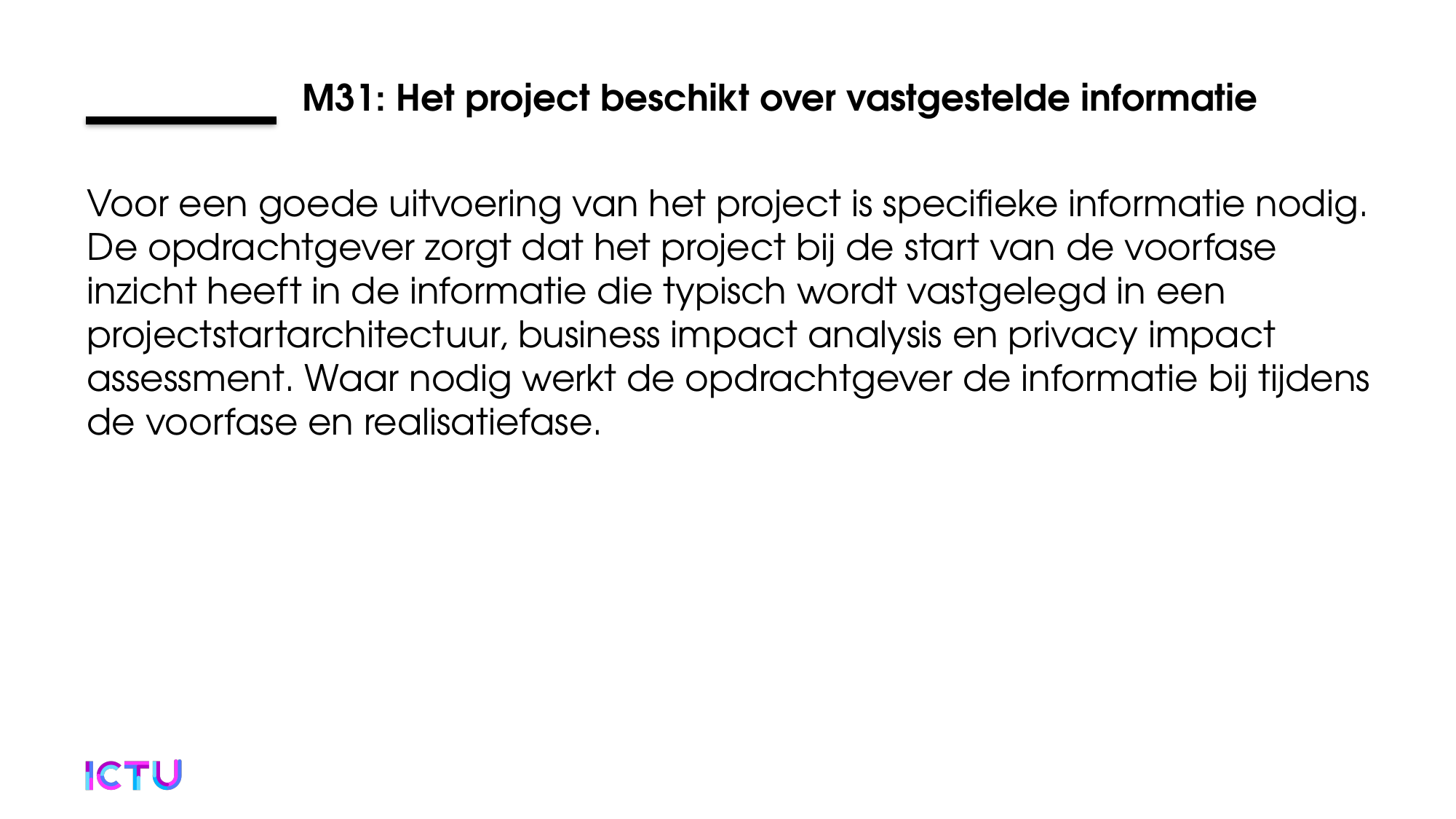

# M31: Het project beschikt over vastgestelde informatie
Voor een goede uitvoering van het project is specifieke informatie nodig. De opdrachtgever zorgt dat het project bij de start van de voorfase inzicht heeft in de informatie die typisch wordt vastgelegd in een projectstartarchitectuur, business impact analysis en privacy impact assessment. Waar nodig werkt de opdrachtgever de informatie bij tijdens de voorfase en realisatiefase.